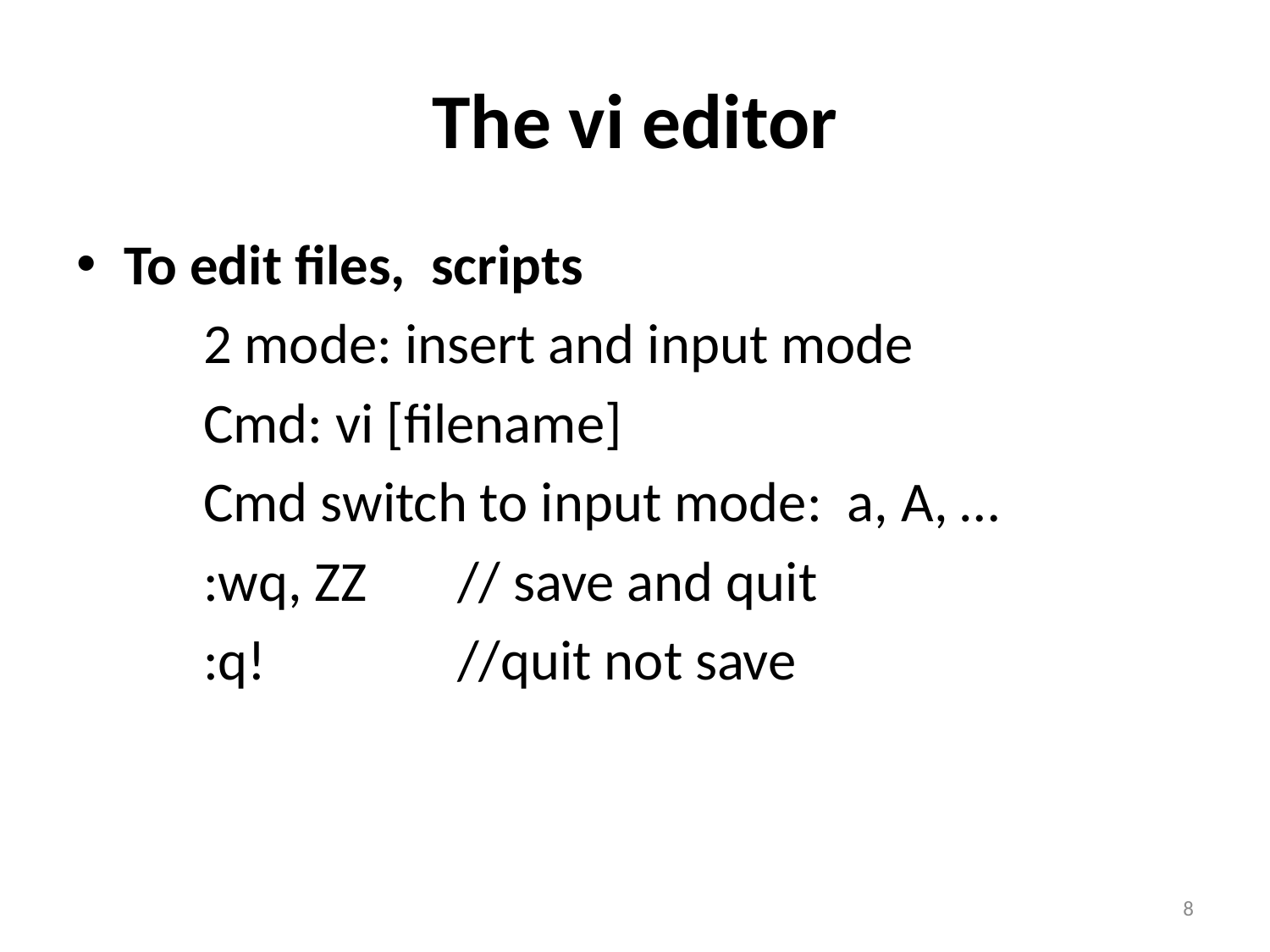

# The vi editor
To edit files,  scripts
	2 mode: insert and input mode
	Cmd: vi [filename]
	Cmd switch to input mode:  a, A, …
	:wq, ZZ 	// save and quit
	:q! 		//quit not save

8